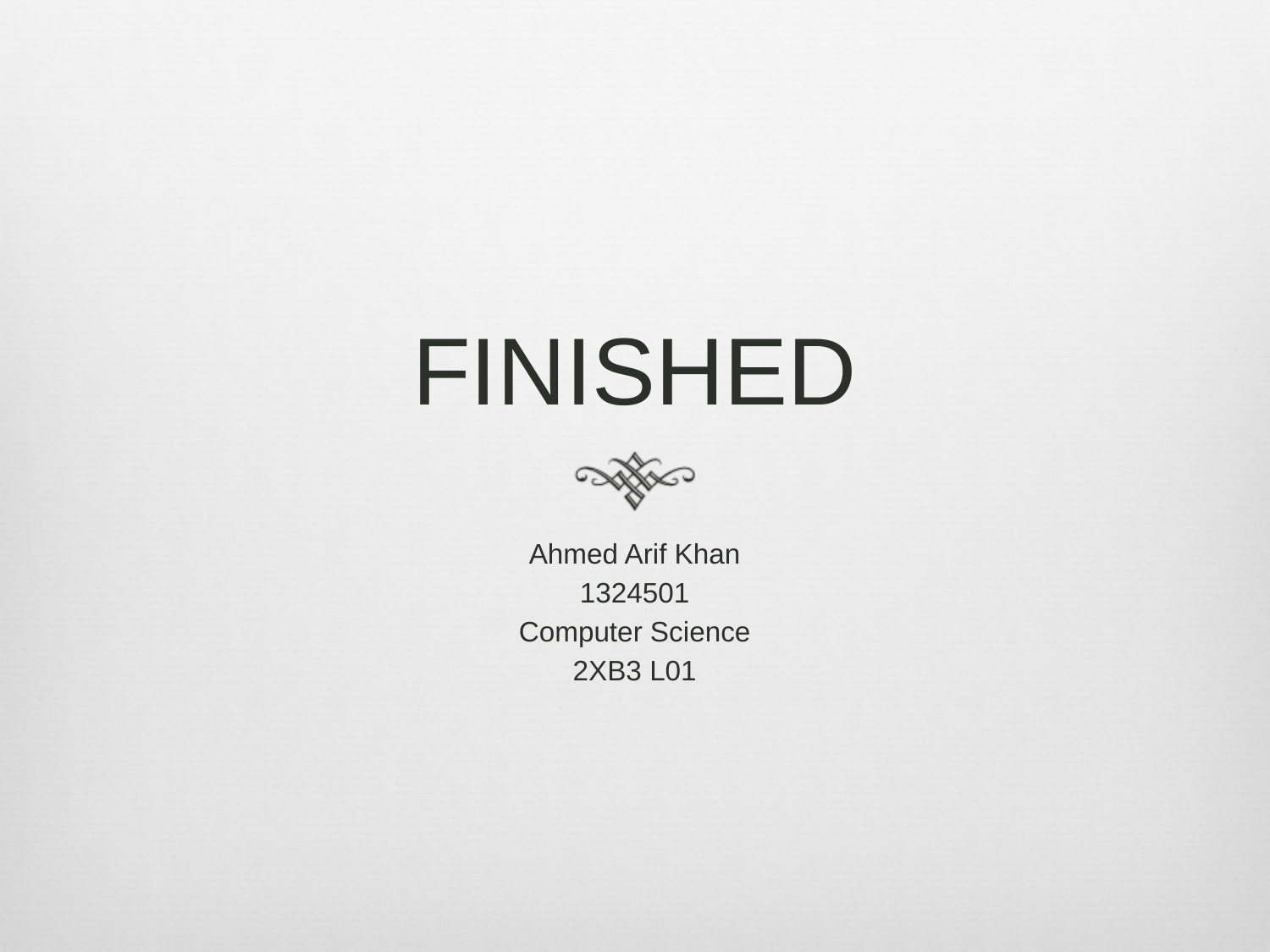

# FINISHED
Ahmed Arif Khan
1324501
Computer Science
2XB3 L01